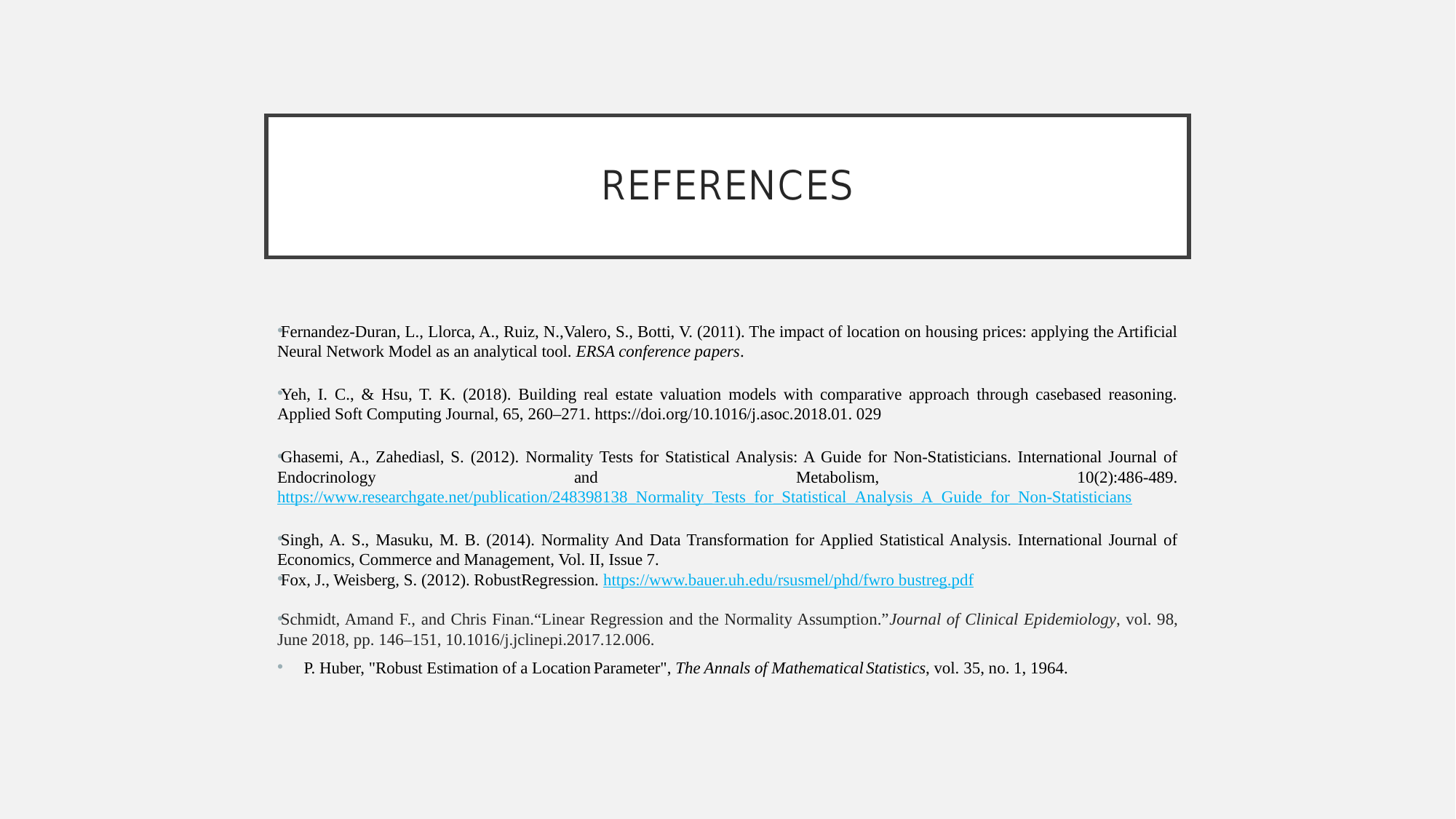

# References
Fernandez-Duran, L., Llorca, A., Ruiz, N.,Valero, S., Botti, V. (2011). The impact of location on housing prices: applying the Artificial Neural Network Model as an analytical tool. ERSA conference papers.

Yeh, I. C., & Hsu, T. K. (2018). Building real estate valuation models with comparative approach through casebased reasoning. Applied Soft Computing Journal, 65, 260–271. https://doi.org/10.1016/j.asoc.2018.01. 029

Ghasemi, A., Zahediasl, S. (2012). Normality Tests for Statistical Analysis: A Guide for Non-Statisticians. International Journal of Endocrinology and Metabolism, 10(2):486-489. https://www.researchgate.net/publication/248398138_Normality_Tests_for_Statistical_Analysis_A_Guide_for_Non-Statisticians

Singh, A. S., Masuku, M. B. (2014). Normality And Data Transformation for Applied Statistical Analysis. International Journal of Economics, Commerce and Management, Vol. II, Issue 7.
Fox, J., Weisberg, S. (2012). RobustRegression. https://www.bauer.uh.edu/rsusmel/phd/fwro bustreg.pdf

Schmidt, Amand F., and Chris Finan.“Linear Regression and the Normality Assumption.”Journal of Clinical Epidemiology, vol. 98, June 2018, pp. 146–151, 10.1016/j.jclinepi.2017.12.006.

P. Huber, "Robust Estimation of a Location Parameter", The Annals of Mathematical Statistics, vol. 35, no. 1, 1964.